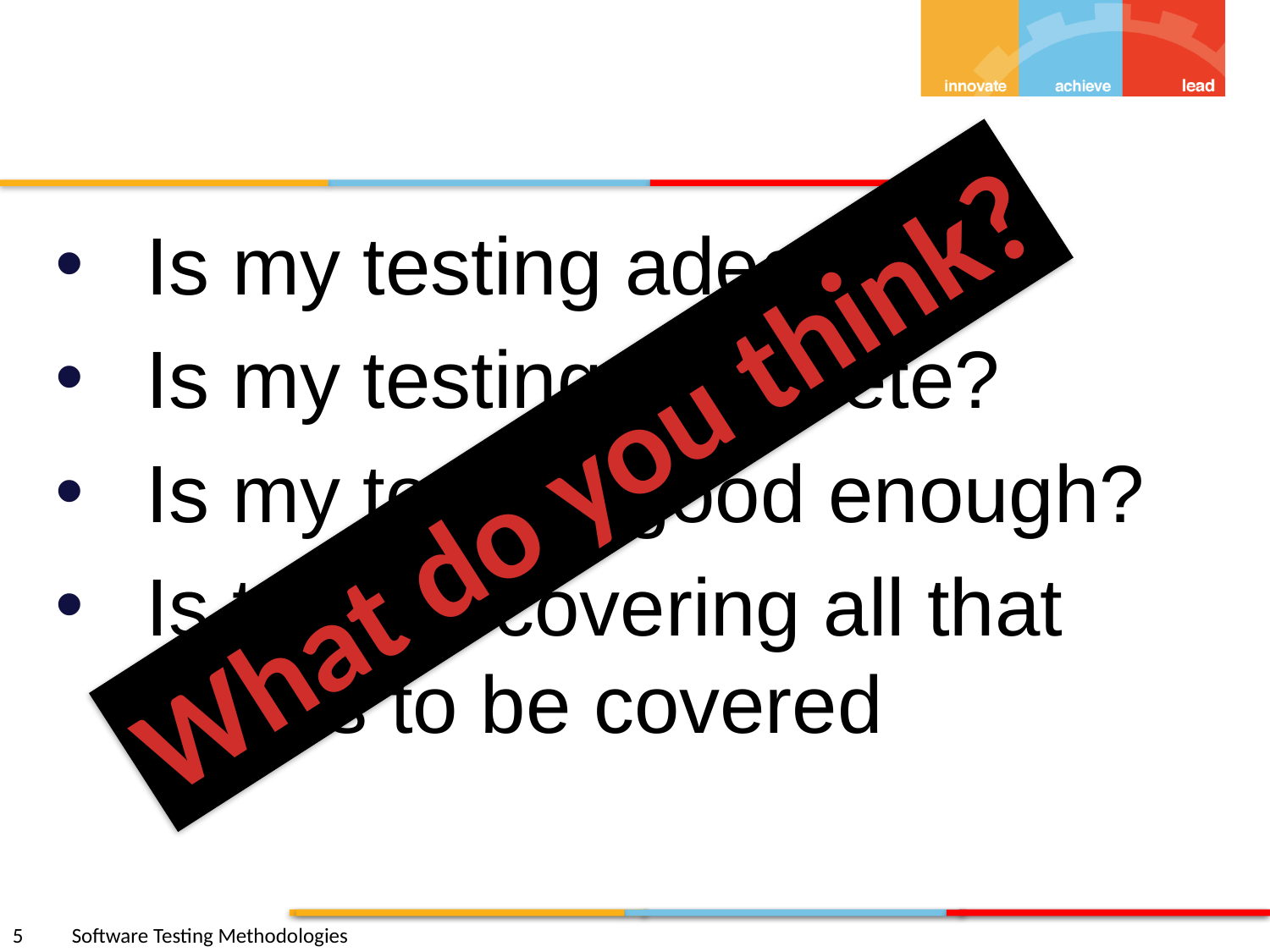

Is my testing adequate?
Is my testing complete?
Is my testing good enough?
Is testing covering all that needs to be covered
What do you think?